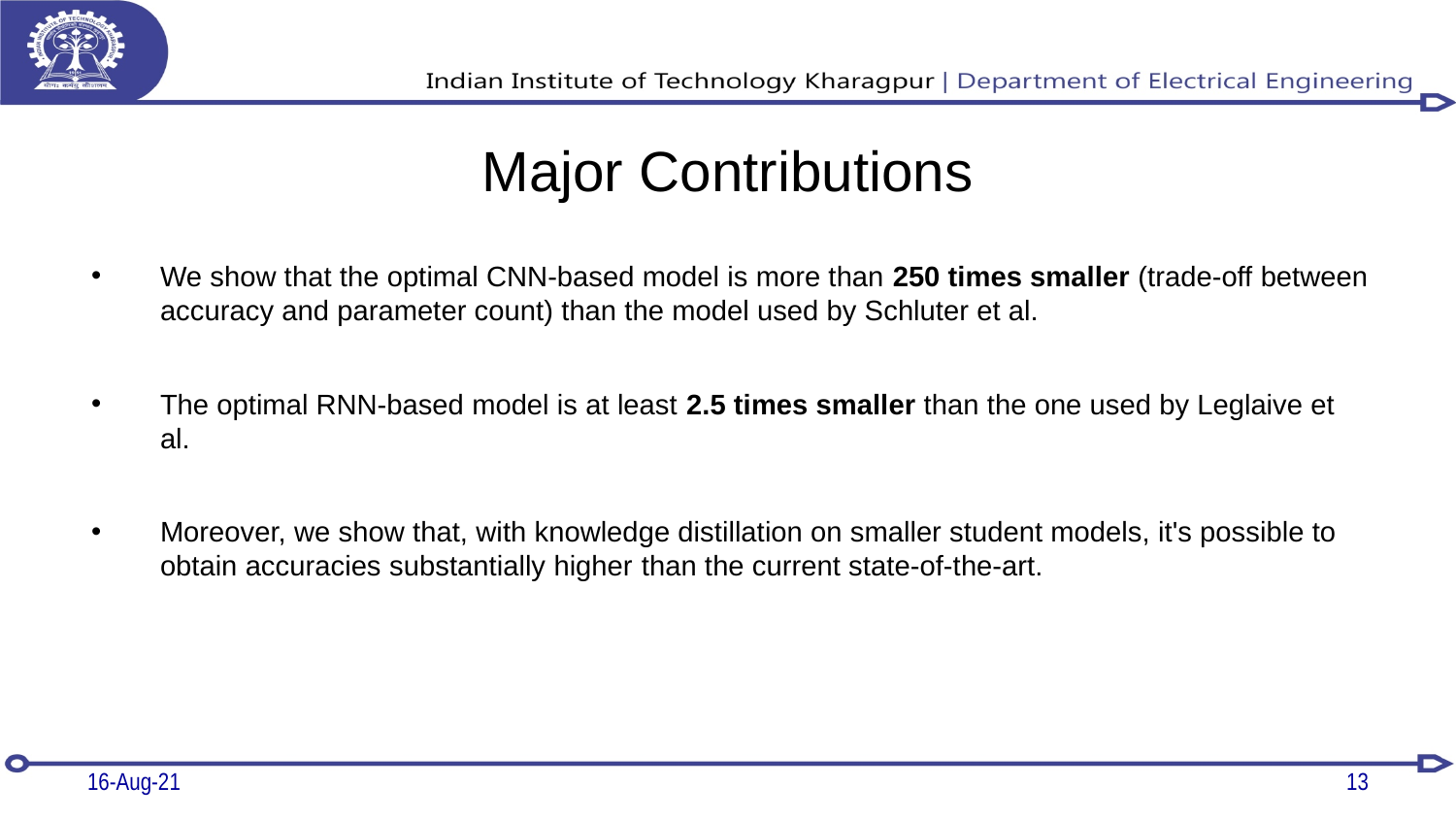

# Major Contributions
We show that the optimal CNN-based model is more than 250 times smaller (trade-off between accuracy and parameter count) than the model used by Schluter et al.

The optimal RNN-based model is at least 2.5 times smaller than the one used by Leglaive et al.

Moreover, we show that, with knowledge distillation on smaller student models, it's possible to obtain accuracies substantially higher than the current state-of-the-art.
16-Aug-21
13